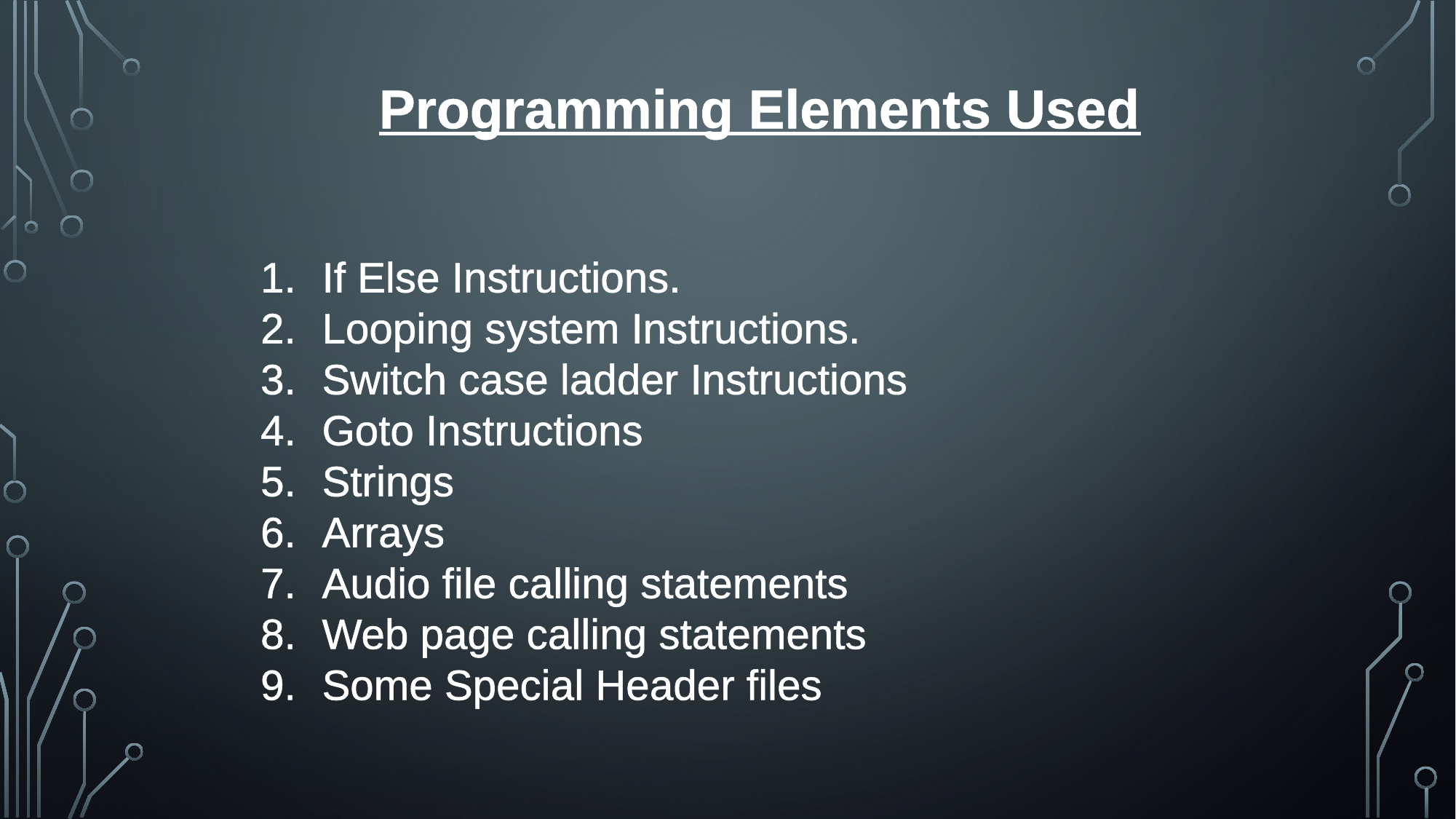

Programming Elements Used
If Else Instructions.
Looping system Instructions.
Switch case ladder Instructions
Goto Instructions
Strings
Arrays
Audio file calling statements
Web page calling statements
Some Special Header files